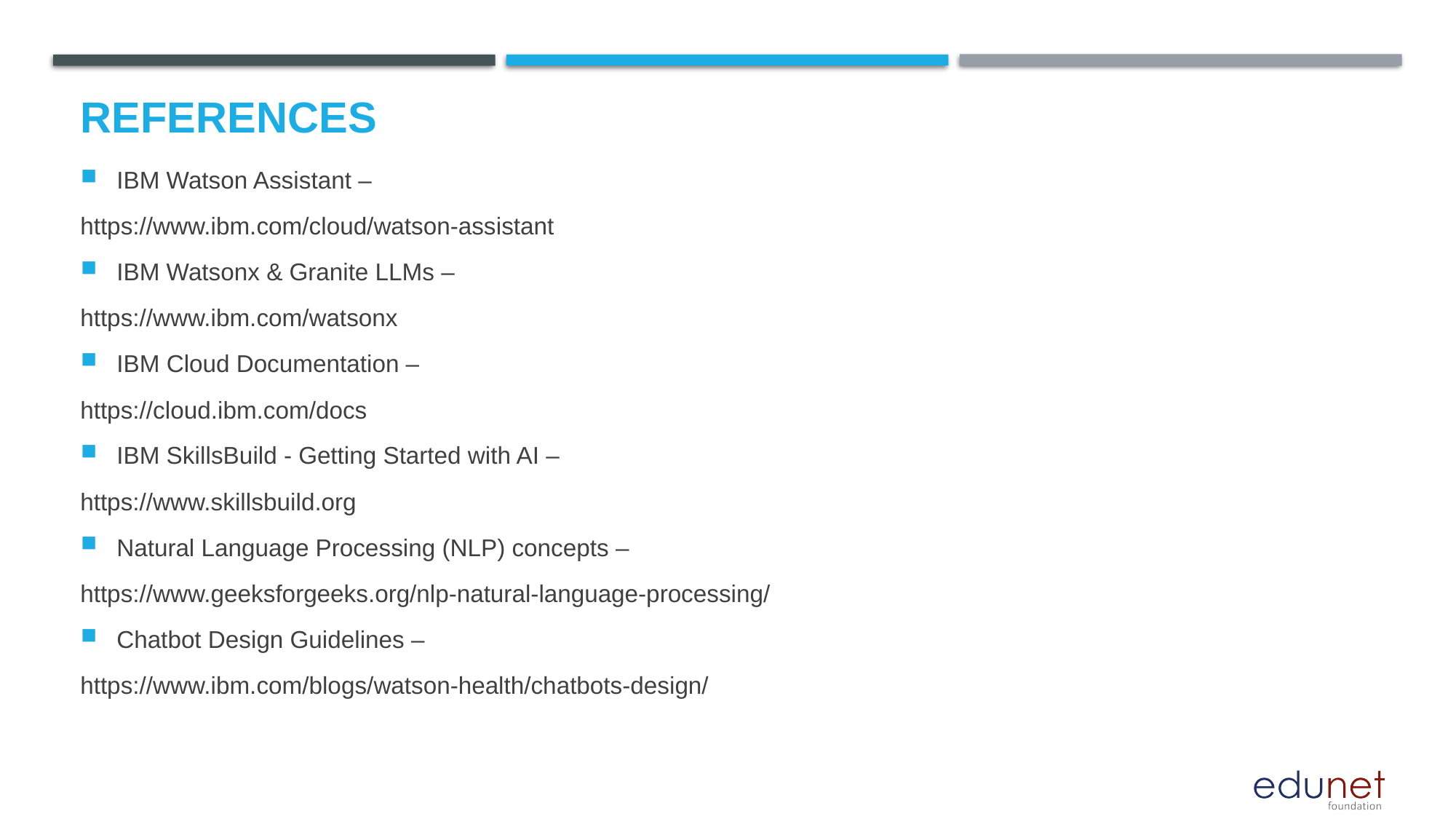

# References
IBM Watson Assistant –
https://www.ibm.com/cloud/watson-assistant
IBM Watsonx & Granite LLMs –
https://www.ibm.com/watsonx
IBM Cloud Documentation –
https://cloud.ibm.com/docs
IBM SkillsBuild - Getting Started with AI –
https://www.skillsbuild.org
Natural Language Processing (NLP) concepts –
https://www.geeksforgeeks.org/nlp-natural-language-processing/
Chatbot Design Guidelines –
https://www.ibm.com/blogs/watson-health/chatbots-design/